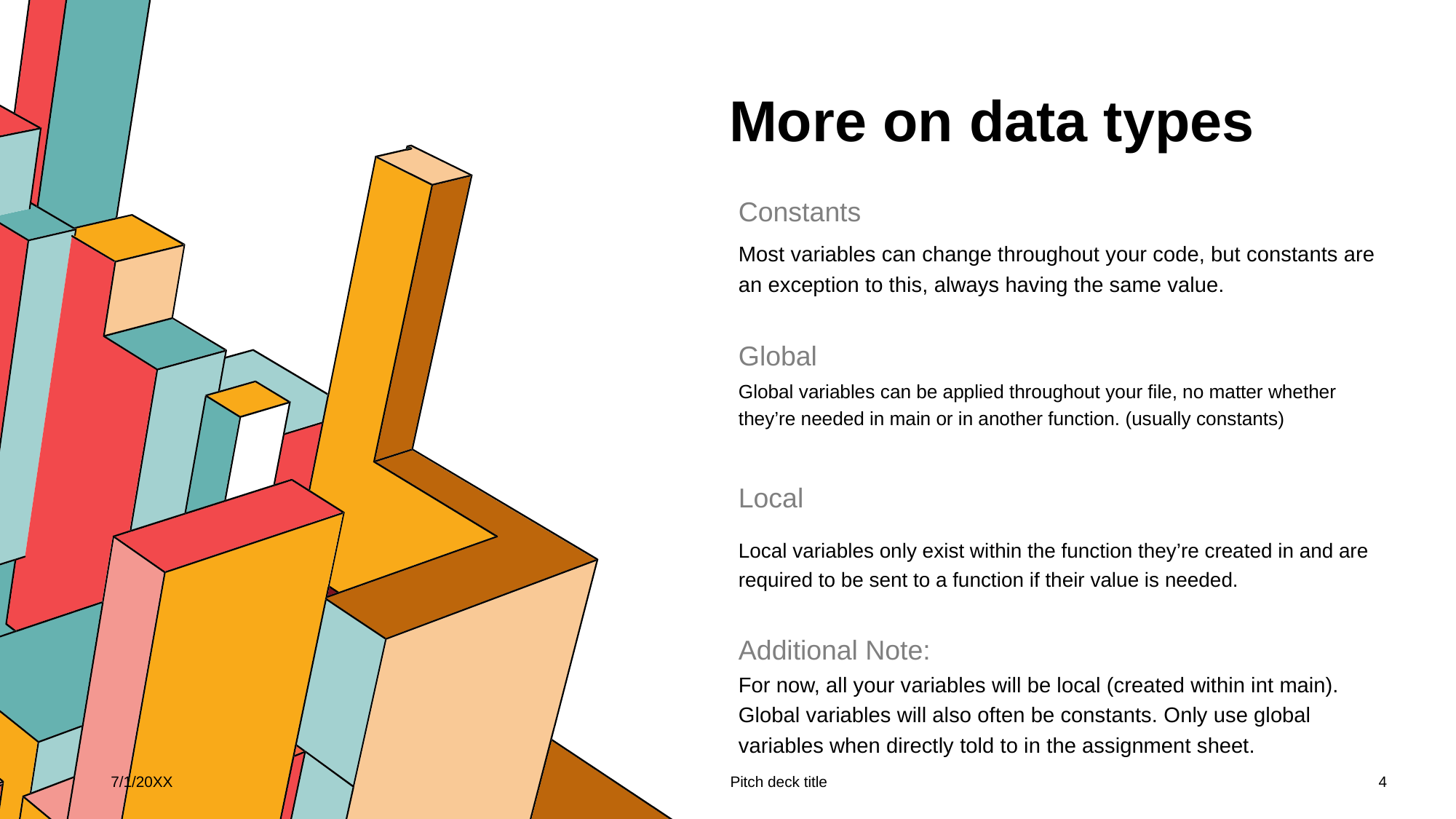

# More on data types
Constants
Most variables can change throughout your code, but constants are an exception to this, always having the same value.
Global
Global variables can be applied throughout your file, no matter whether they’re needed in main or in another function. (usually constants)
Local
Local variables only exist within the function they’re created in and are required to be sent to a function if their value is needed.
Additional Note:
For now, all your variables will be local (created within int main). Global variables will also often be constants. Only use global variables when directly told to in the assignment sheet.
7/1/20XX
Pitch deck title
4